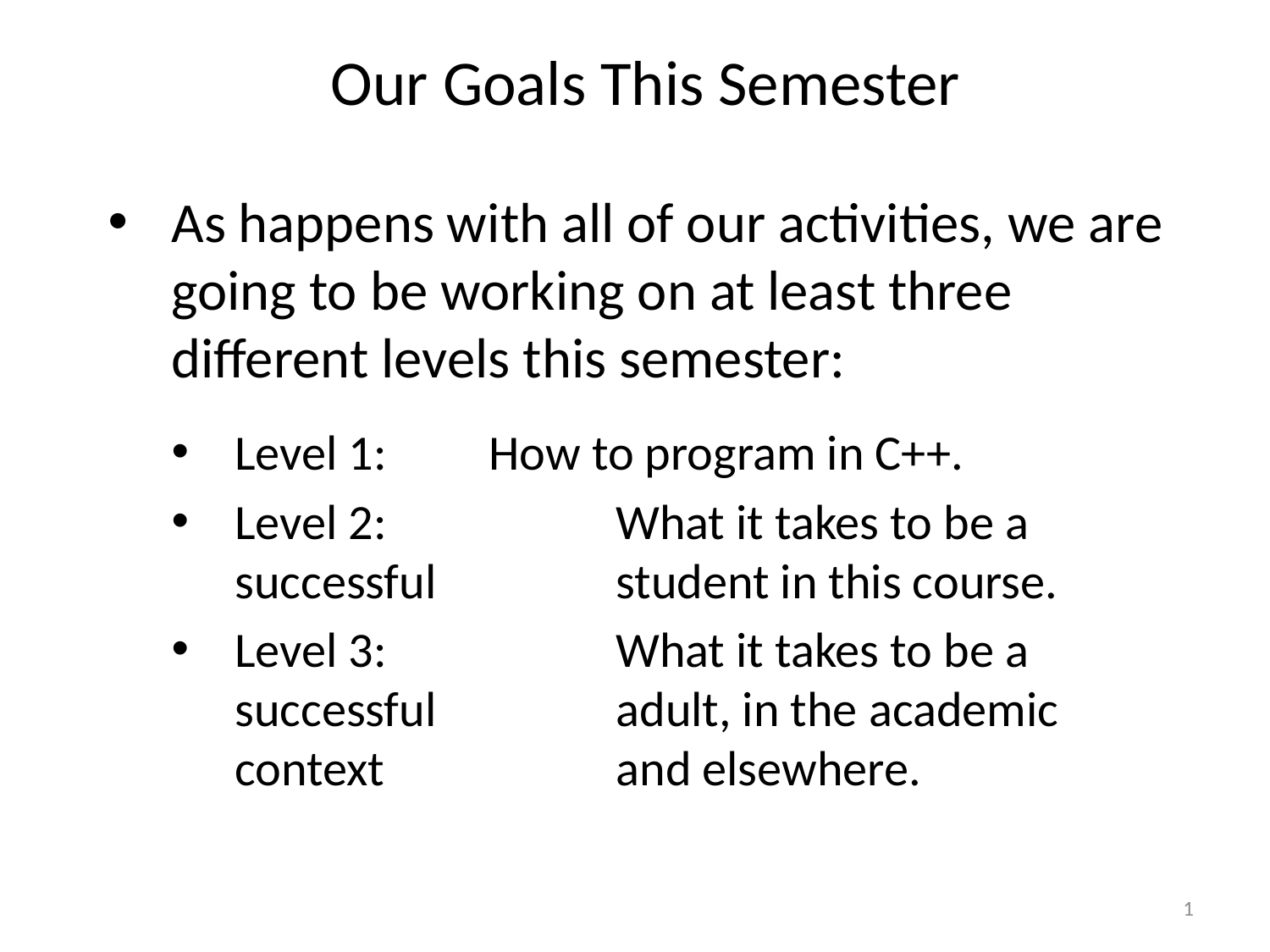

# Our Goals This Semester
As happens with all of our activities, we are going to be working on at least three different levels this semester:
Level 1:	How to program in C++.
Level 2:	What it takes to be a successful 	student in this course.
Level 3:	What it takes to be a successful 	adult, in the academic context 	and elsewhere.

1